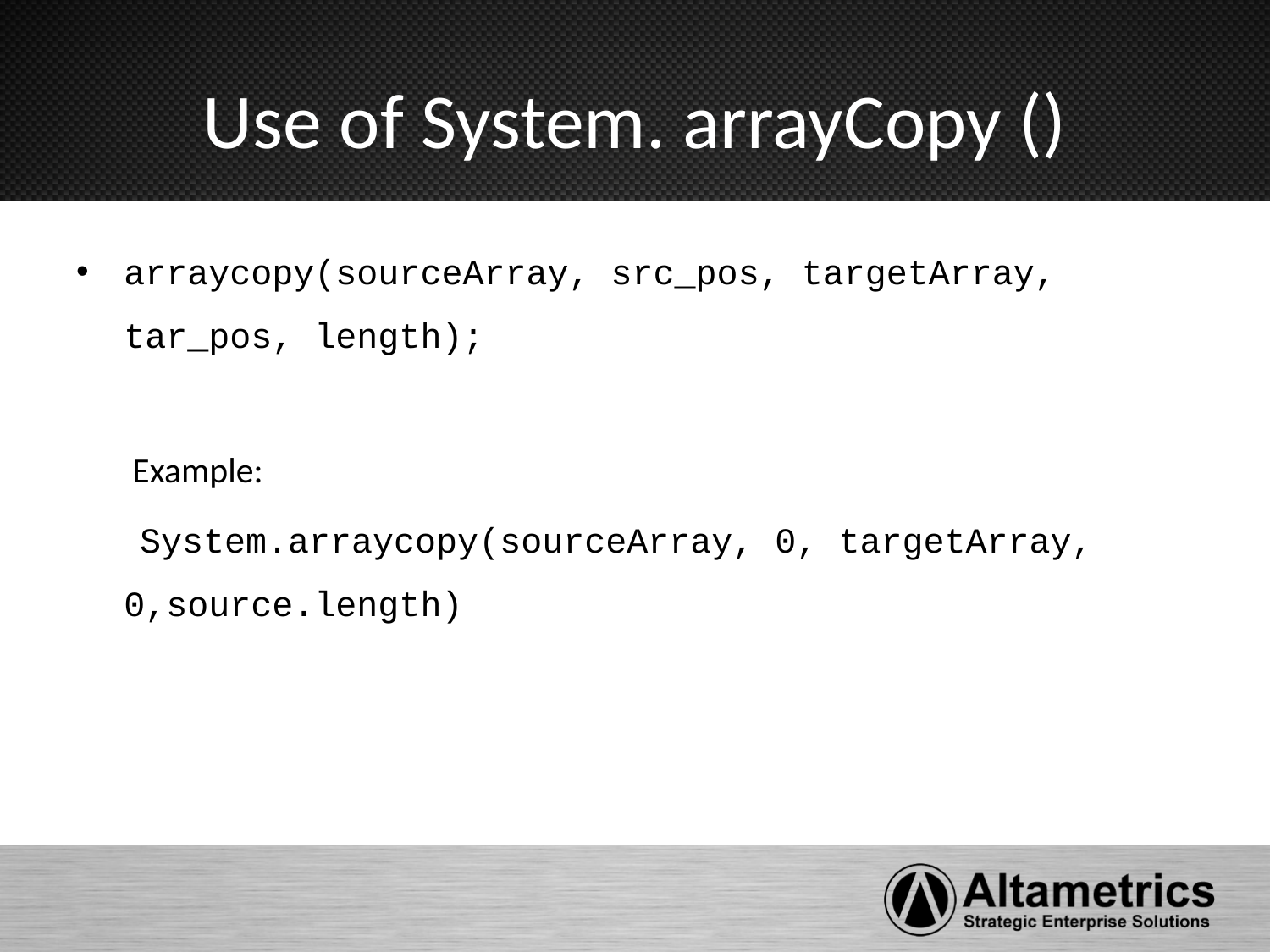

# Use of System. arrayCopy ()
arraycopy(sourceArray, src_pos, targetArray,    tar_pos, length);

       Example:
   System.arraycopy(sourceArray, 0, targetArray, 0,source.length)